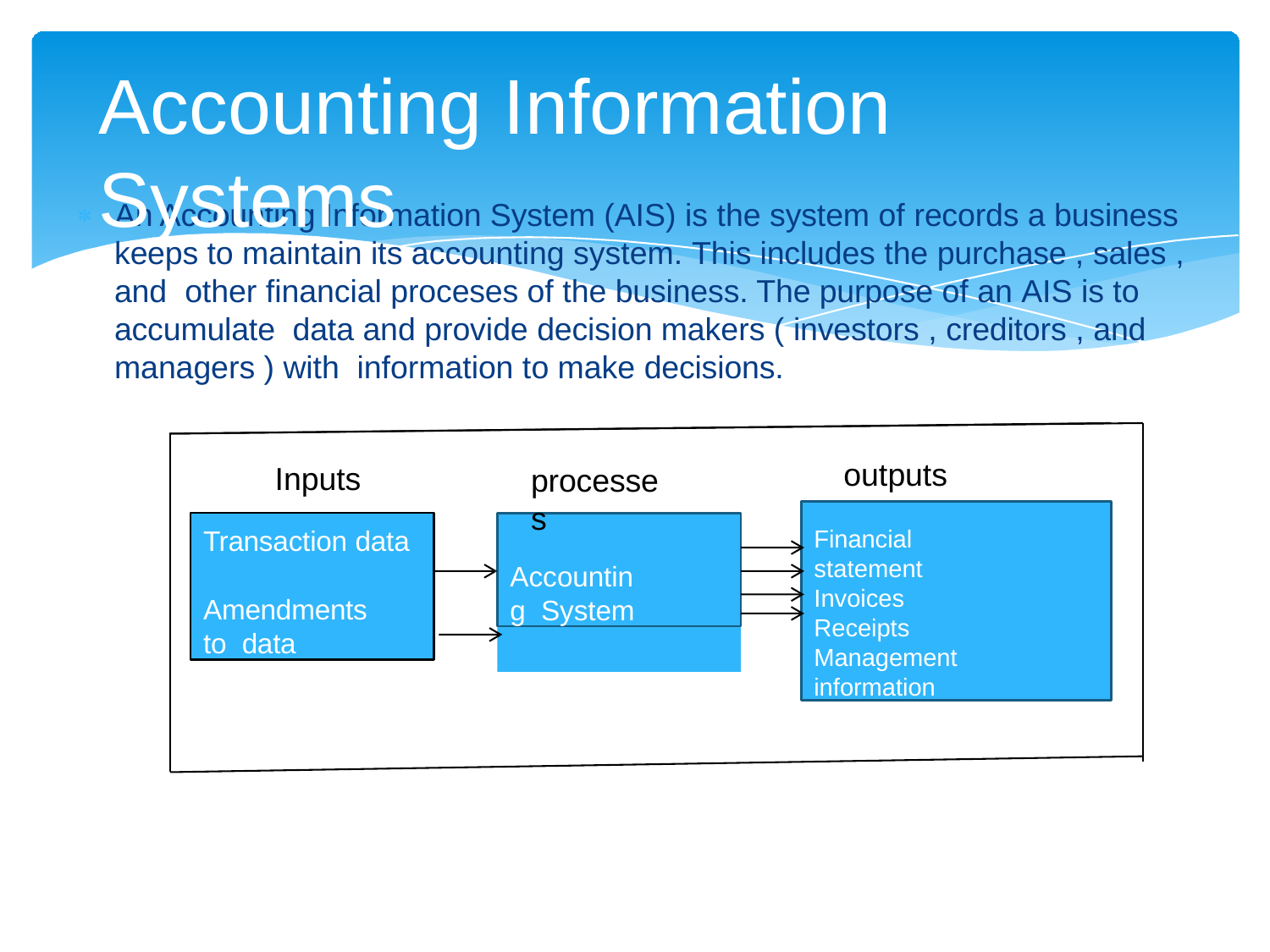

# Accounting Information Systems
An Accounting Information System (AIS) is the system of records a business  keeps to maintain its accounting system. This includes the purchase , sales , and  other financial proceses of the business. The purpose of an AIS is to accumulate  data and provide decision makers ( investors , creditors , and managers ) with  information to make decisions.

outputs
Inputs
processes
Financial statement  Invoices
Receipts
Management information
Transaction data

Amendments to  data

Accounting  System